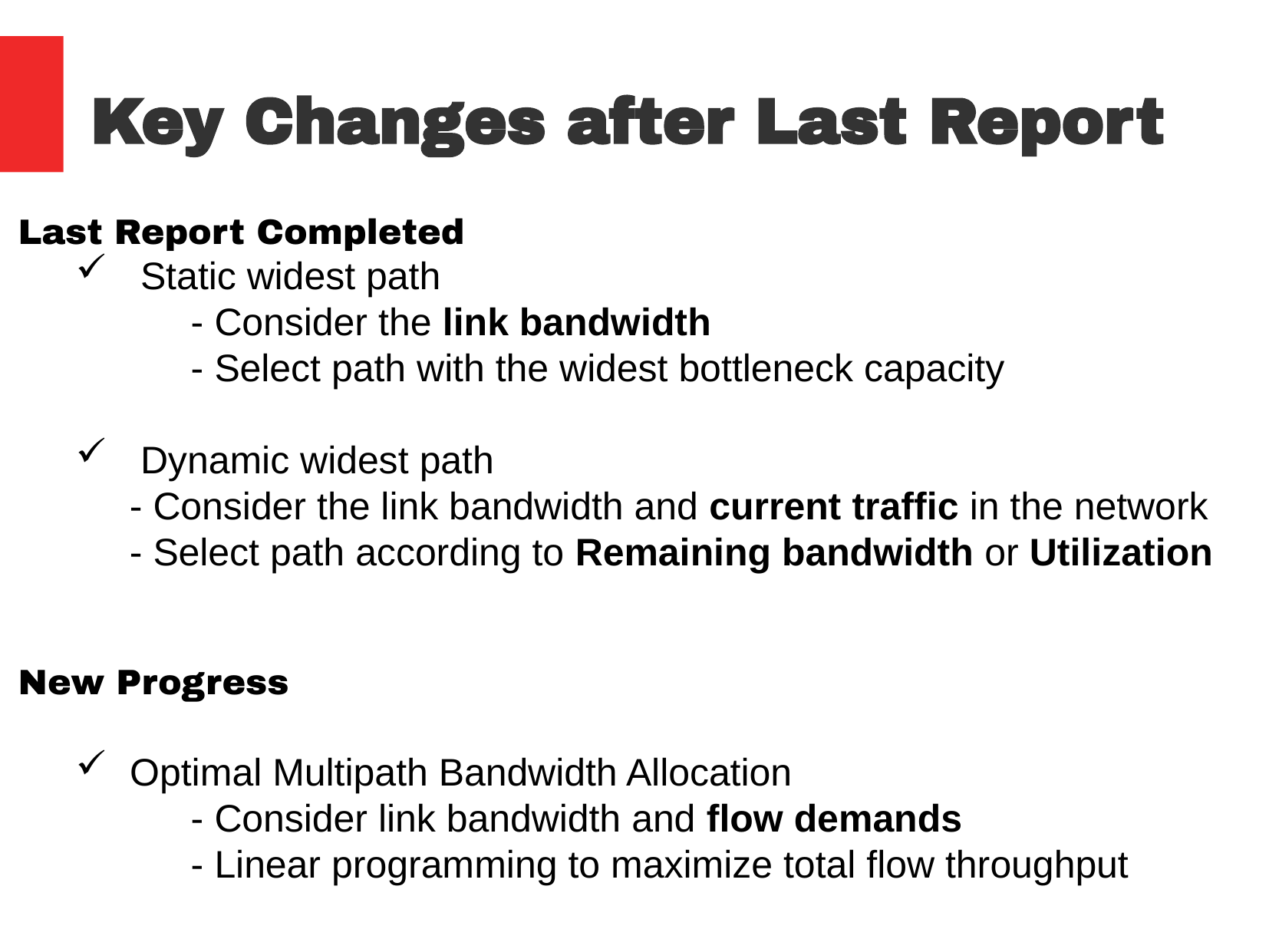

Key Changes after Last Report
Last Report Completed
Static widest path
	- Consider the link bandwidth
	- Select path with the widest bottleneck capacity

Dynamic widest path
     - Consider the link bandwidth and current traffic in the network
     - Select path according to Remaining bandwidth or Utilization

New Progress

 Optimal Multipath Bandwidth Allocation
	- Consider link bandwidth and flow demands
	- Linear programming to maximize total flow throughput